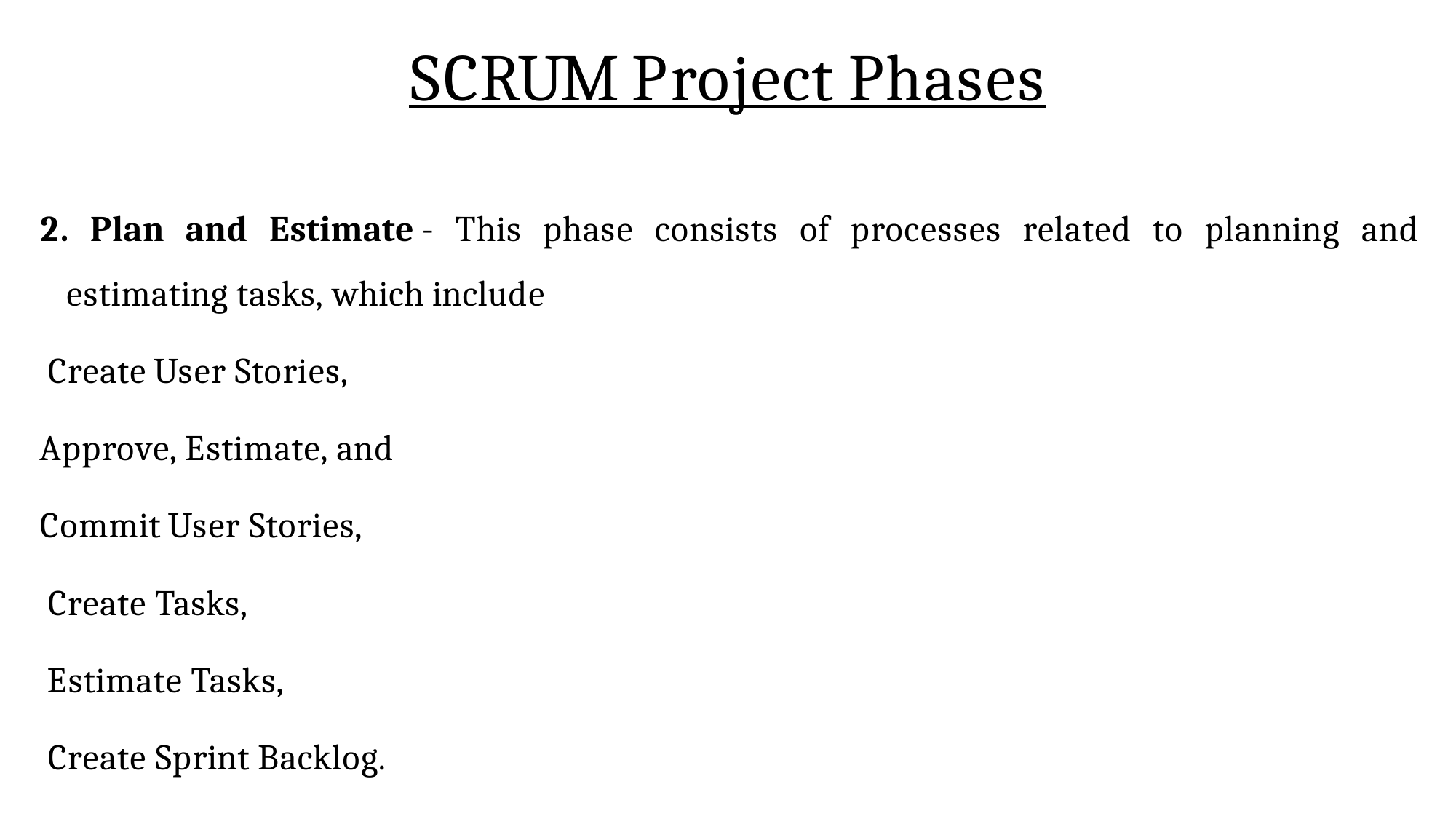

# SCRUM Project Phases

2. Plan and Estimate - This phase consists of processes related to planning and estimating tasks, which include
 Create User Stories,
Approve, Estimate, and
Commit User Stories,
 Create Tasks,
 Estimate Tasks,
 Create Sprint Backlog.